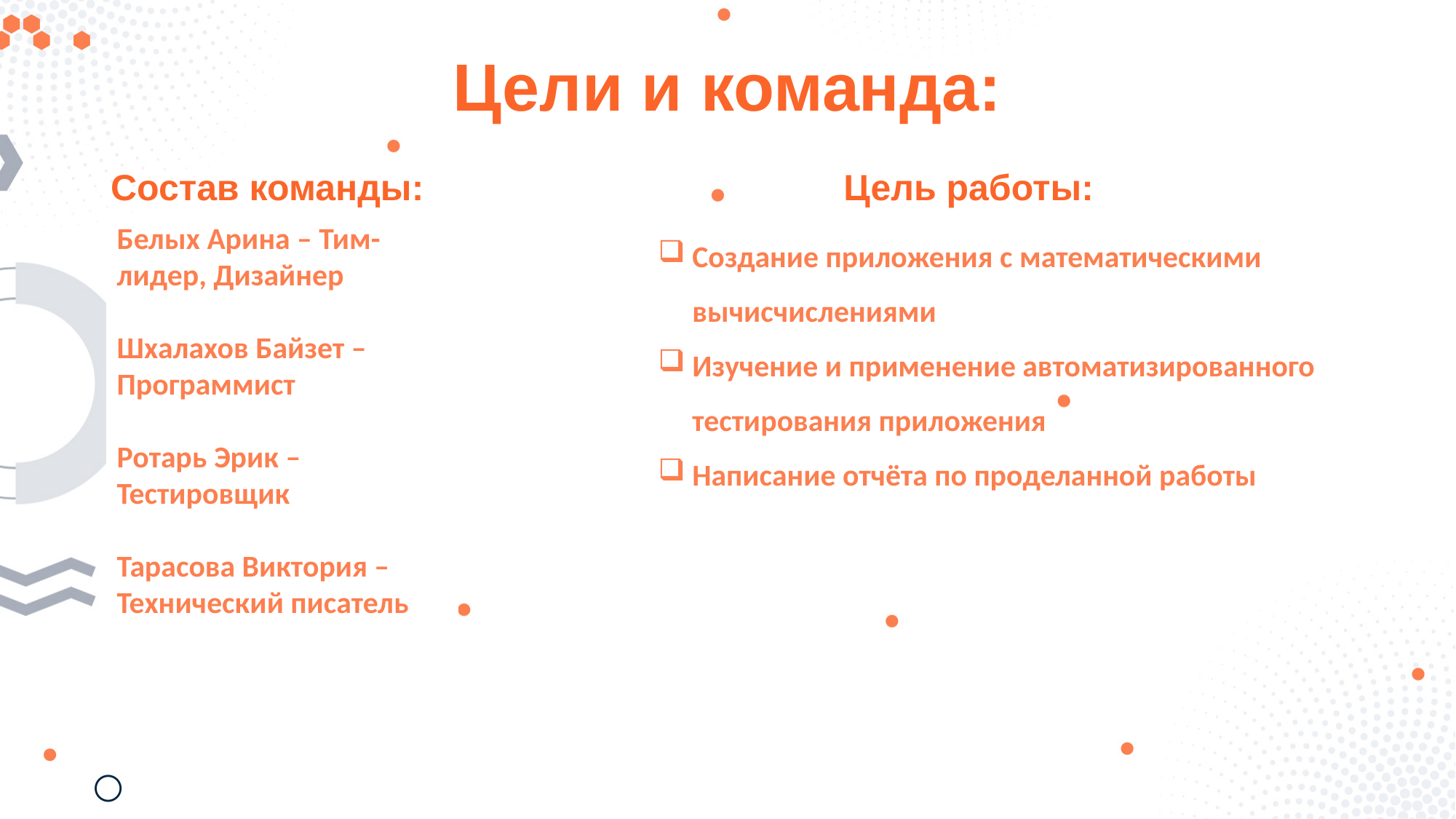

# Цели и команда:
Состав команды:
Цель работы:
Белых Арина – Тим-лидер, Дизайнер
Шхалахов Байзет – Программист
Ротарь Эрик – Тестировщик
Тарасова Виктория – Технический писатель
Создание приложения с математическими вычисчислениями
Изучение и применение автоматизированного тестирования приложения
Написание отчёта по проделанной работы